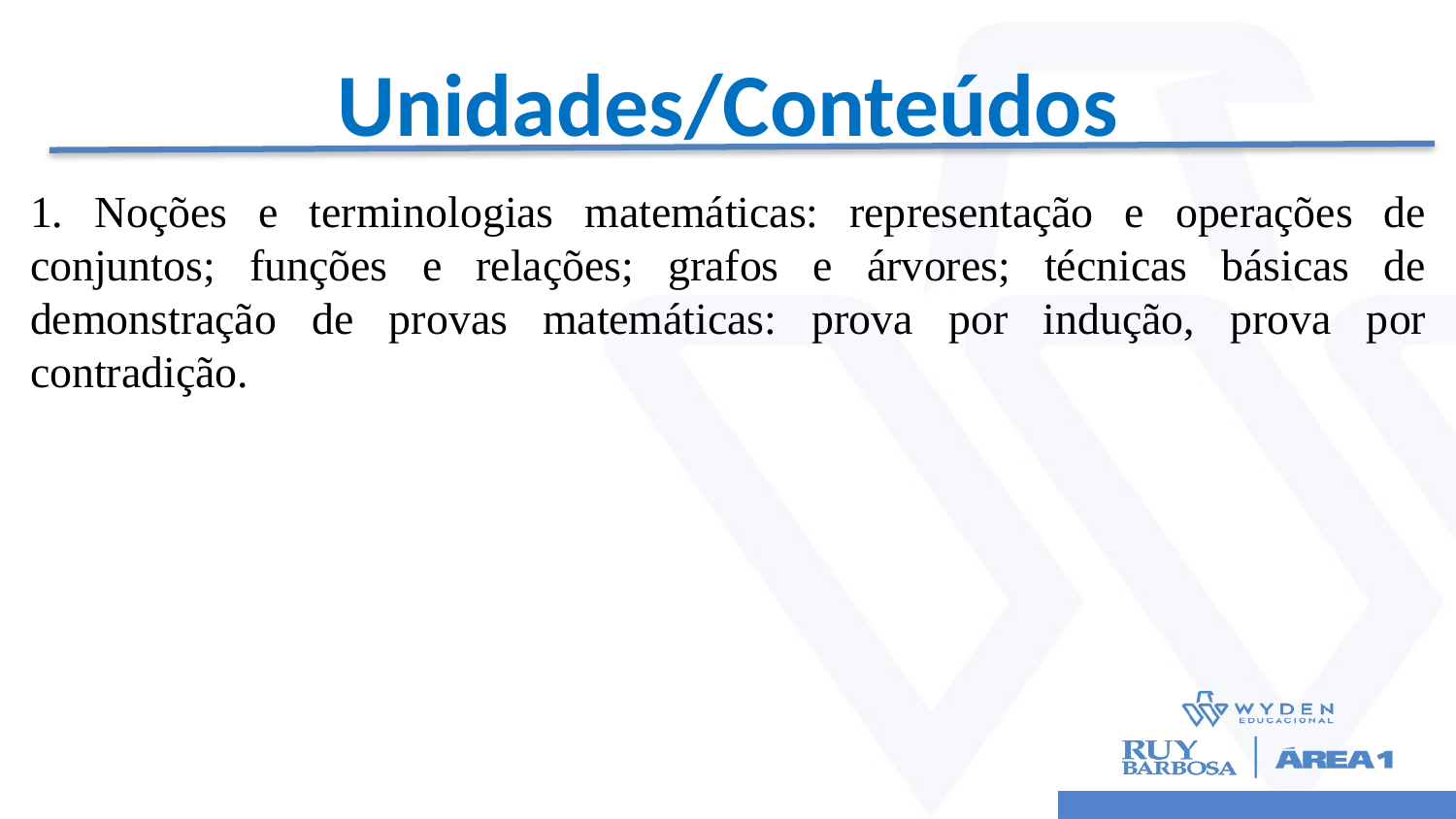

# Unidades/Conteúdos
1. Noções e terminologias matemáticas: representação e operações de conjuntos; funções e relações; grafos e árvores; técnicas básicas de demonstração de provas matemáticas: prova por indução, prova por contradição.